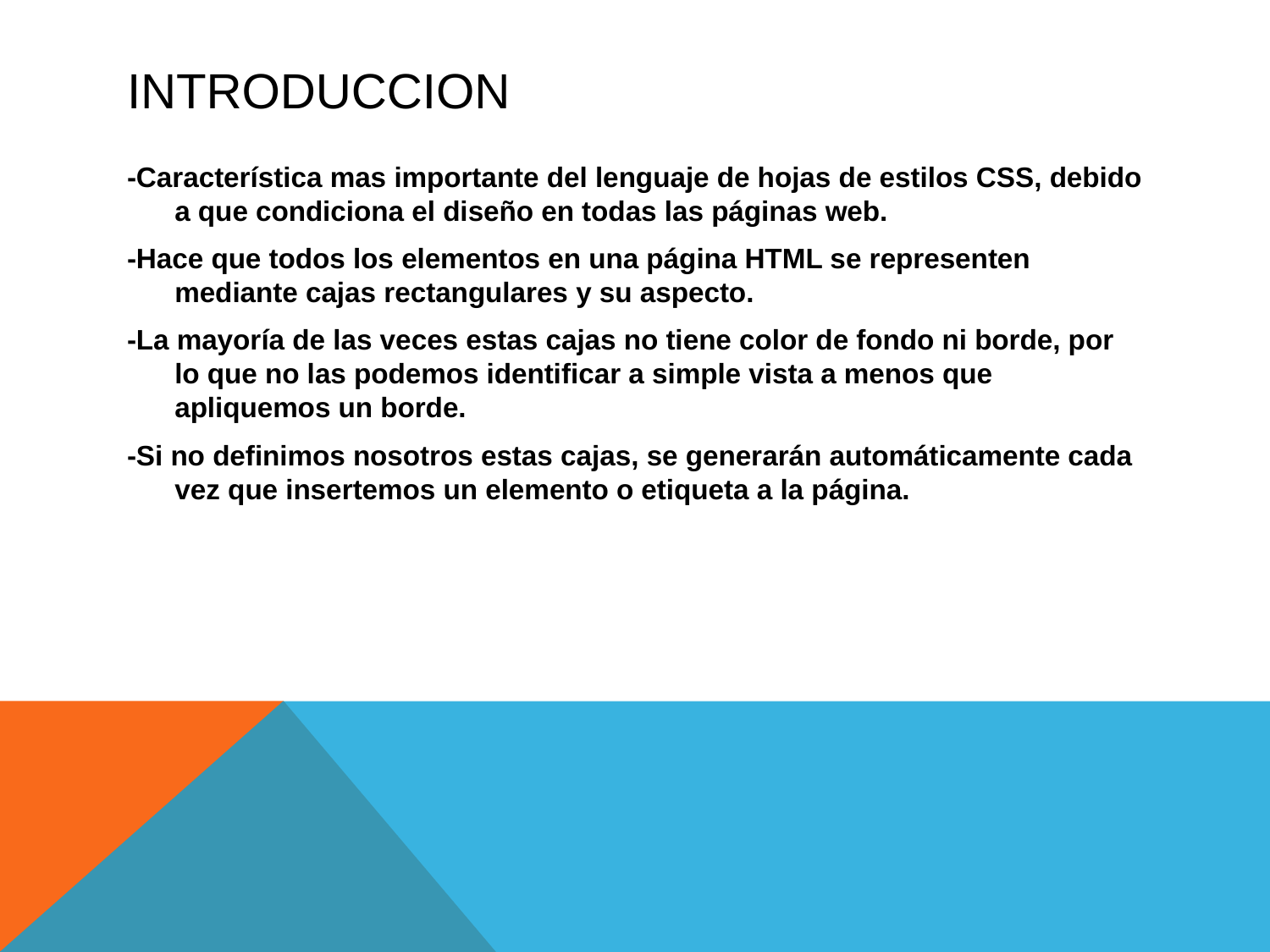

# Introduccion
-Característica mas importante del lenguaje de hojas de estilos CSS, debido a que condiciona el diseño en todas las páginas web.
-Hace que todos los elementos en una página HTML se representen mediante cajas rectangulares y su aspecto.
-La mayoría de las veces estas cajas no tiene color de fondo ni borde, por lo que no las podemos identificar a simple vista a menos que apliquemos un borde.
-Si no definimos nosotros estas cajas, se generarán automáticamente cada vez que insertemos un elemento o etiqueta a la página.